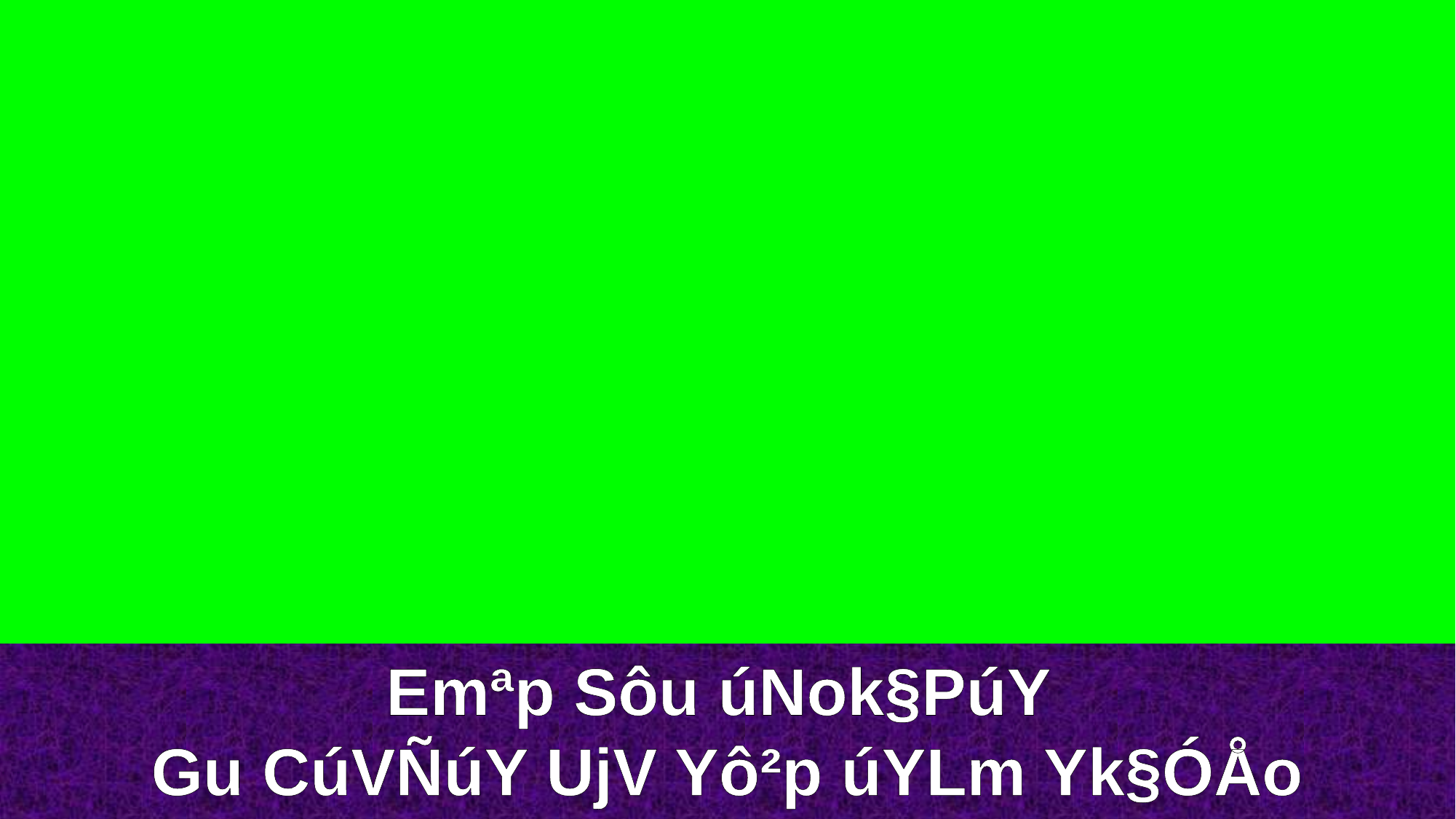

Emªp Sôu úNok§PúY
Gu CúVÑúY UjV Yô²p úYLm Yk§ÓÅo